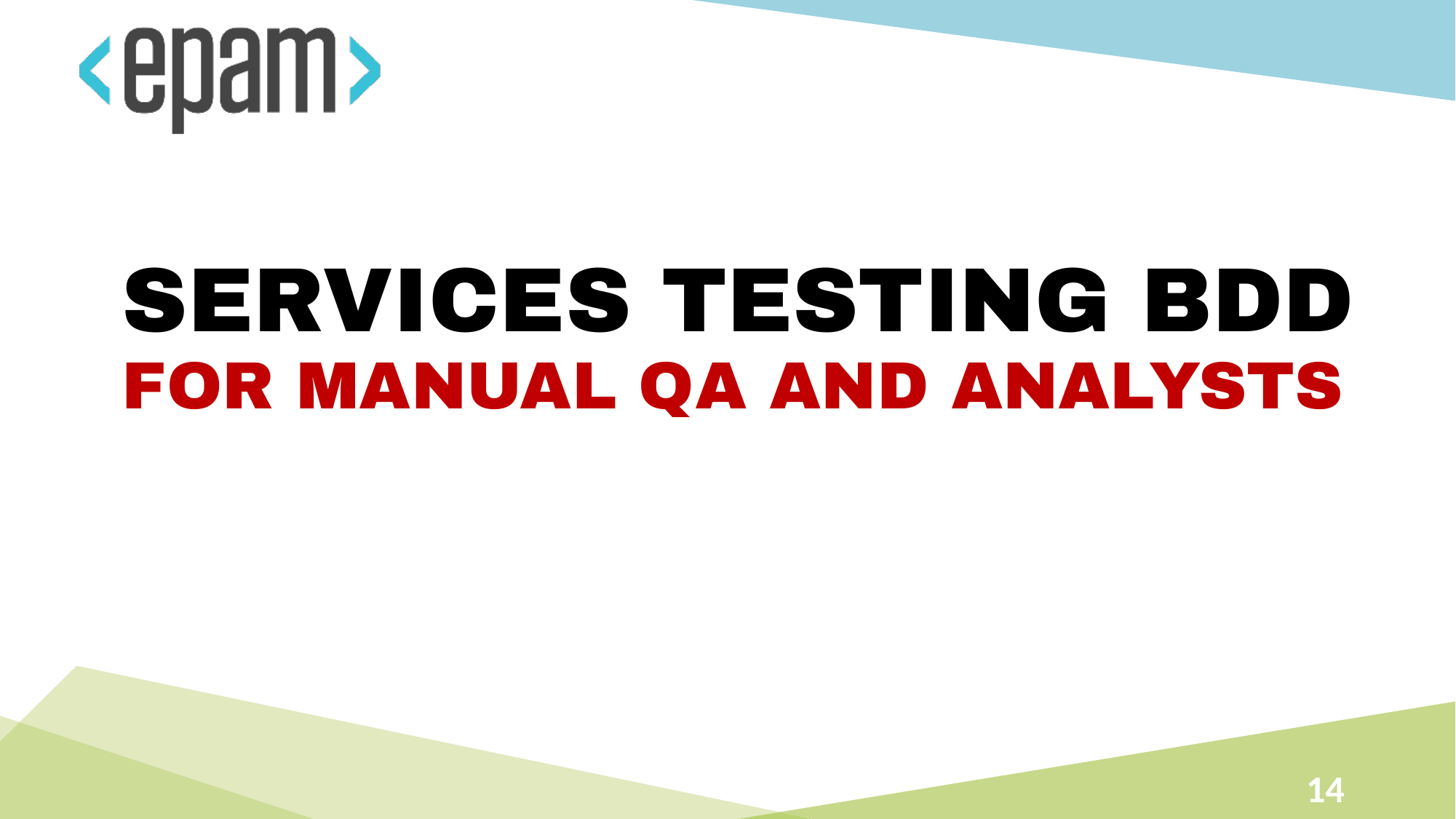

# SERVICES TESTING BDD FOR MANUAL QA AND ANALYSTS
14